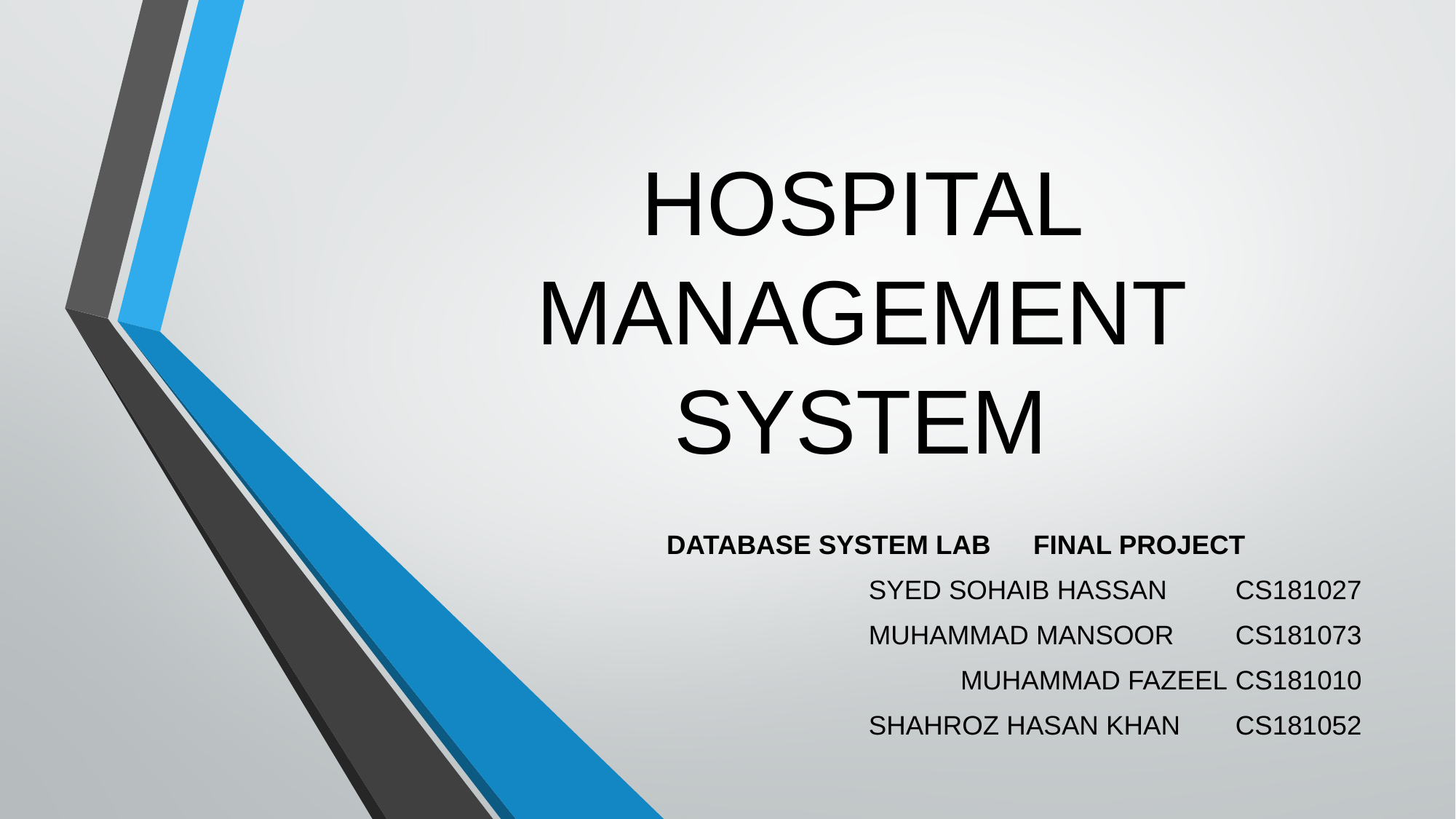

# HOSPITAL MANAGEMENT SYSTEM

DATABASE SYSTEM LAB	FINAL PROJECT
SYED SOHAIB HASSAN		CS181027
MUHAMMAD MANSOOR	CS181073
MUHAMMAD FAZEEL 	CS181010
SHAHROZ HASAN KHAN	CS181052